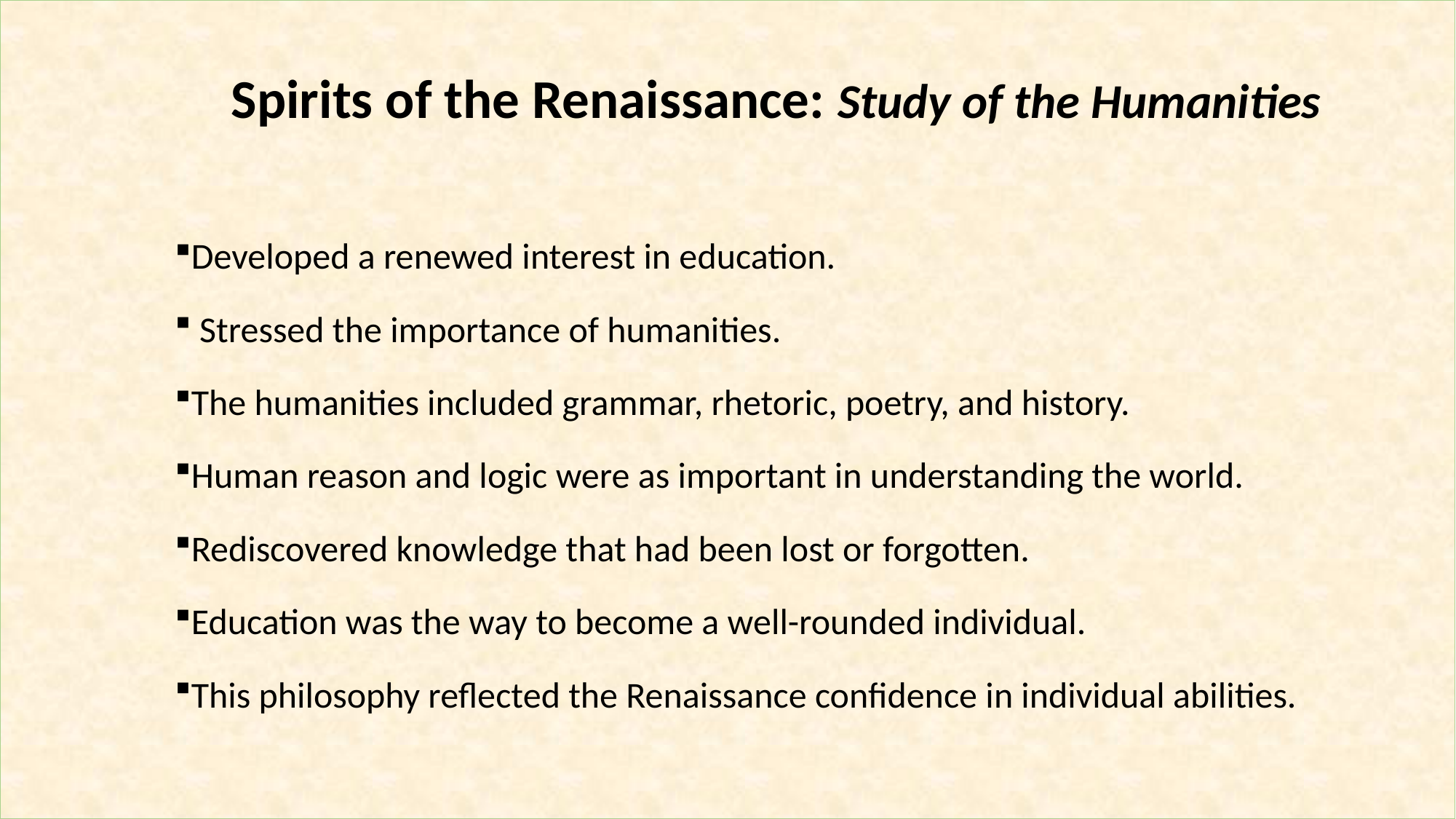

Spirits of the Renaissance: Study of the Humanities

Developed a renewed interest in education.
 Stressed the importance of humanities.
The humanities included grammar, rhetoric, poetry, and history.
Human reason and logic were as important in understanding the world.
Rediscovered knowledge that had been lost or forgotten.
Education was the way to become a well-rounded individual.
This philosophy reflected the Renaissance confidence in individual abilities.